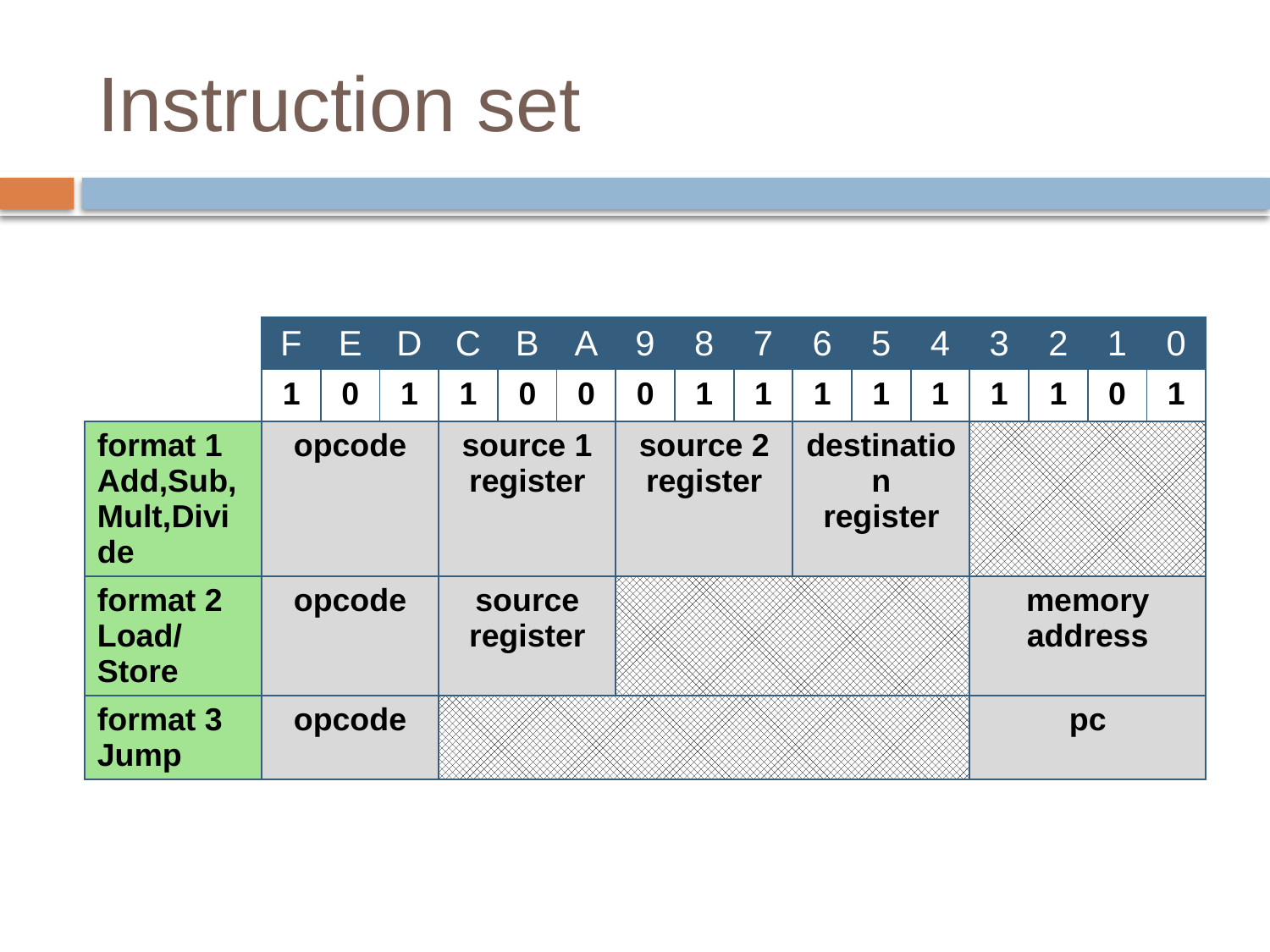

# Instruction set
|  | F | E | D | C | B | A | 9 | 8 | 7 | 6 | 5 | 4 | 3 | 2 | 1 | 0 |
| --- | --- | --- | --- | --- | --- | --- | --- | --- | --- | --- | --- | --- | --- | --- | --- | --- |
|  | 1 | 0 | 1 | 1 | 0 | 0 | 0 | 1 | 1 | 1 | 1 | 1 | 1 | 1 | 0 | 1 |
| format 1 Add,Sub, Mult,Divide | opcode |  |  | source 1 register |  |  | source 2 register |  |  | destination register |  |  |  |  |  |  |
| format 2 Load/Store | opcode |  |  | source register |  |  |  |  |  |  |  |  | memory address |  |  |  |
| format 3 Jump | opcode |  |  |  |  |  |  |  |  |  |  |  | pc |  |  |  |